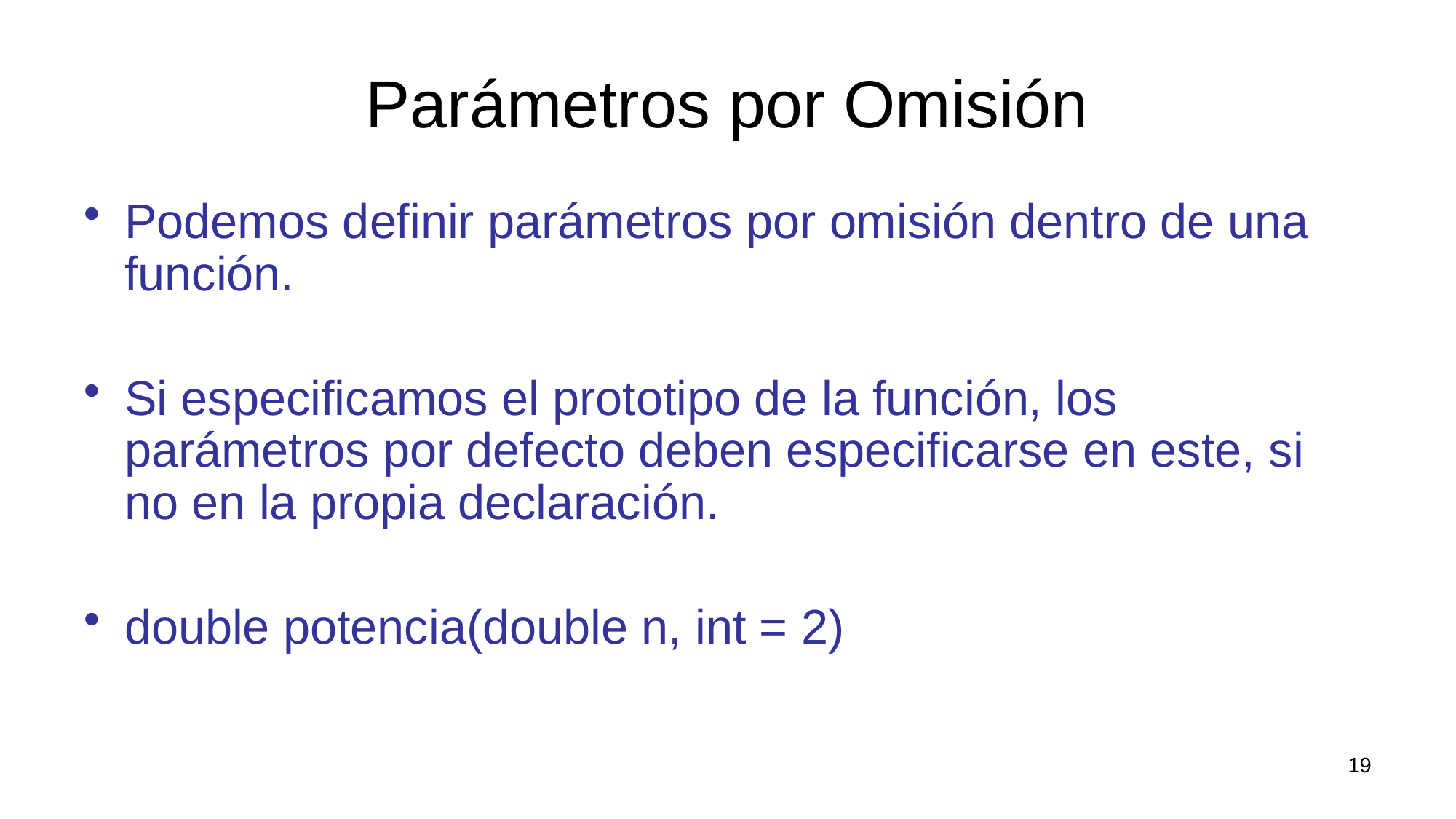

# Parámetros por Omisión
Podemos definir parámetros por omisión dentro de una función.

Si especificamos el prototipo de la función, los parámetros por defecto deben especificarse en este, si no en la propia declaración.

double potencia(double n, int = 2)
19